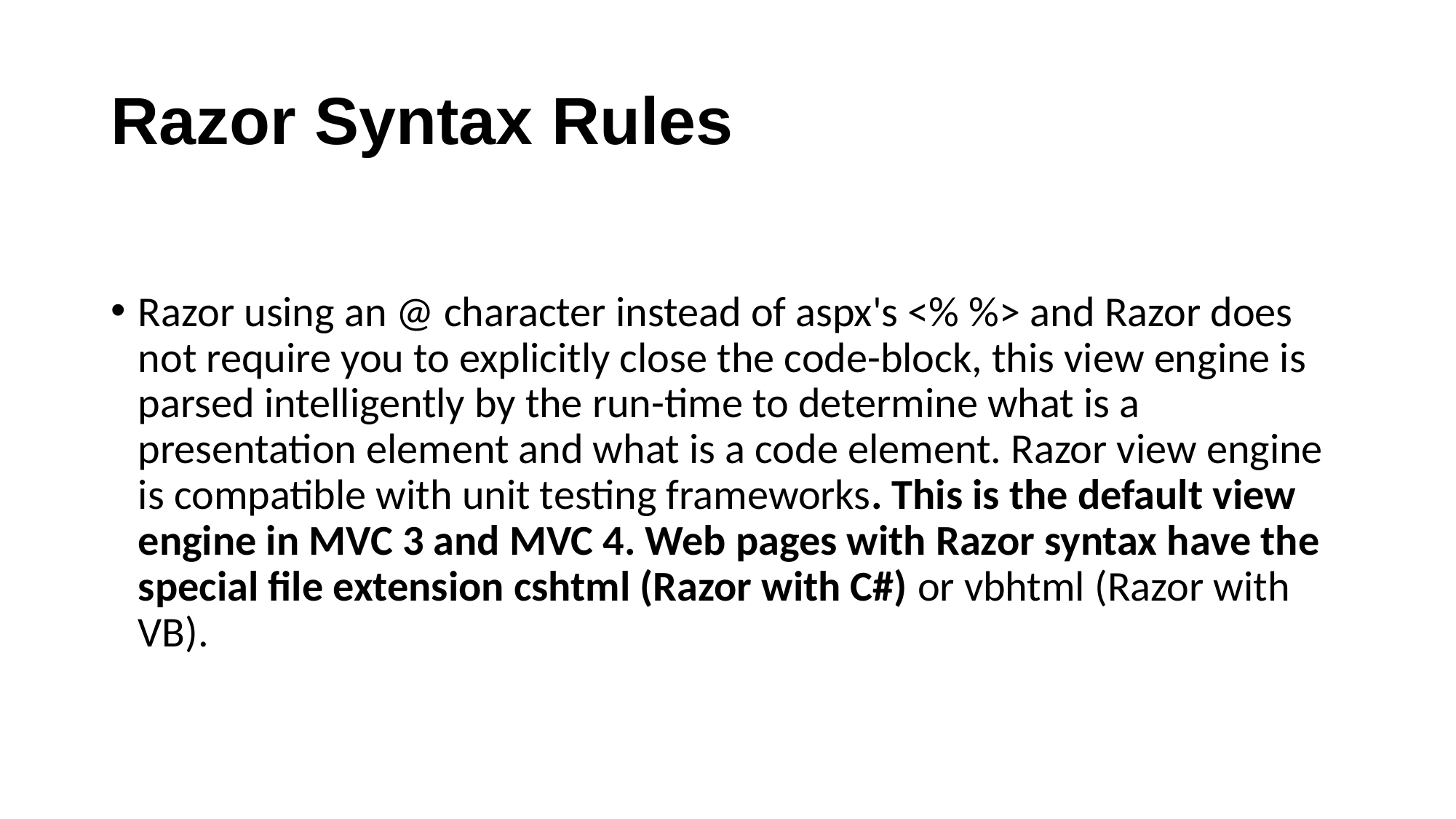

# Razor Syntax Rules

Razor using an @ character instead of aspx's <% %> and Razor does not require you to explicitly close the code-block, this view engine is parsed intelligently by the run-time to determine what is a presentation element and what is a code element. Razor view engine is compatible with unit testing frameworks. This is the default view engine in MVC 3 and MVC 4. Web pages with Razor syntax have the special file extension cshtml (Razor with C#) or vbhtml (Razor with VB).